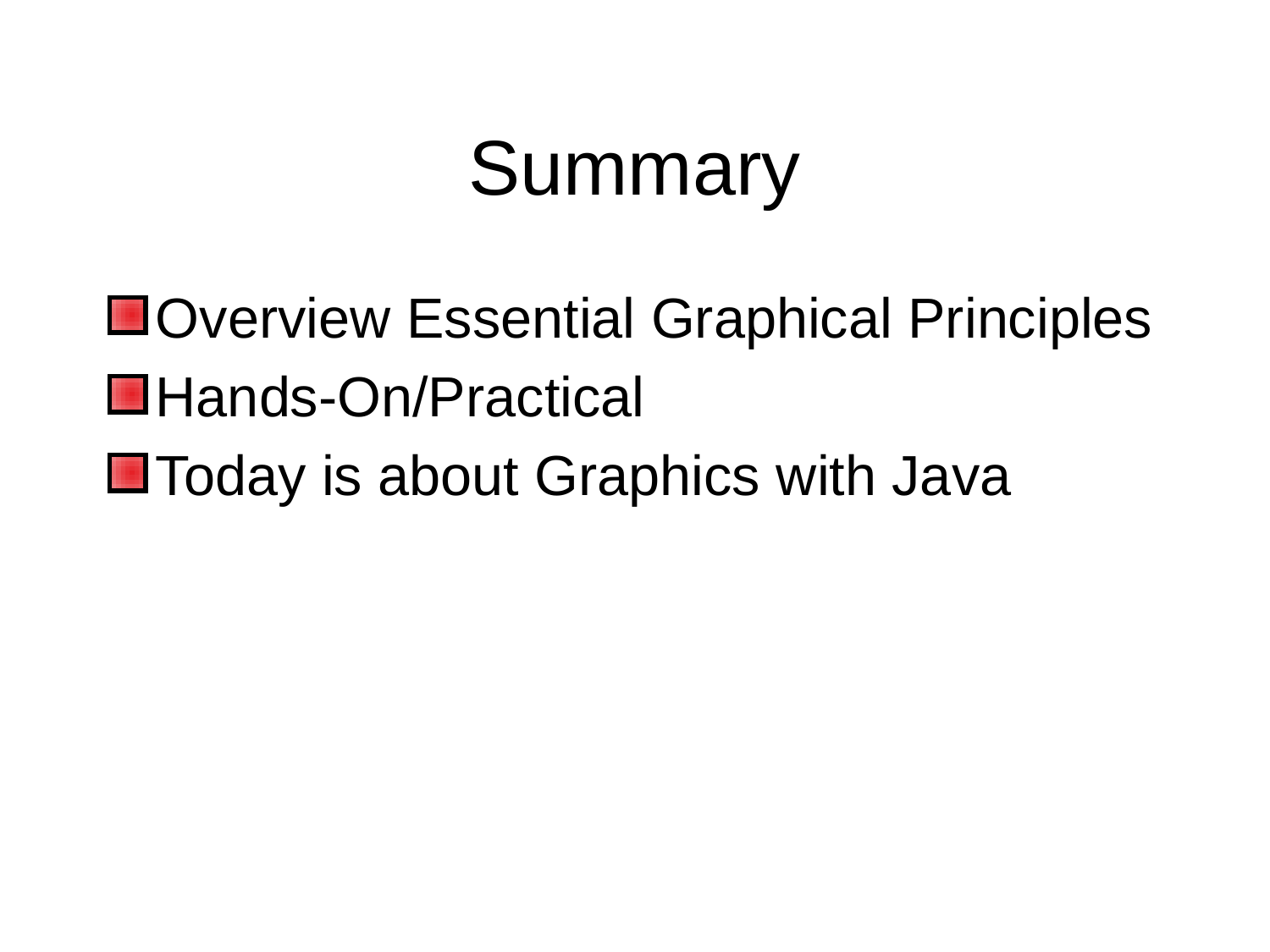

# Summary
Overview Essential Graphical Principles
Hands-On/Practical
Today is about Graphics with Java